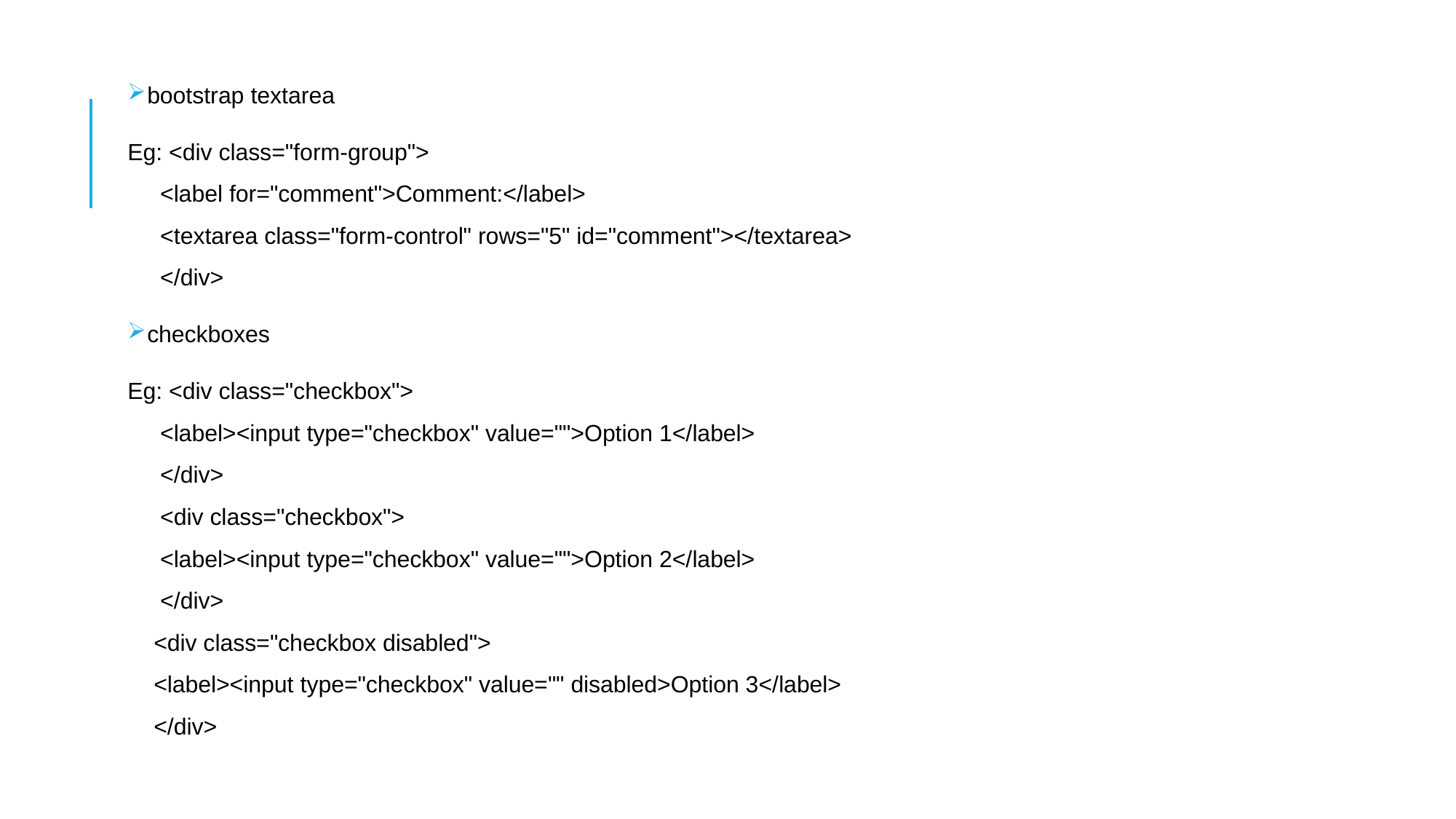

bootstrap textarea
Eg: <div class="form-group">
     <label for="comment">Comment:</label>
     <textarea class="form-control" rows="5" id="comment"></textarea>
     </div>
 checkboxes
Eg: <div class="checkbox">
     <label><input type="checkbox" value="">Option 1</label>
     </div>
     <div class="checkbox">
     <label><input type="checkbox" value="">Option 2</label>
     </div>
    <div class="checkbox disabled">
    <label><input type="checkbox" value="" disabled>Option 3</label>
    </div>